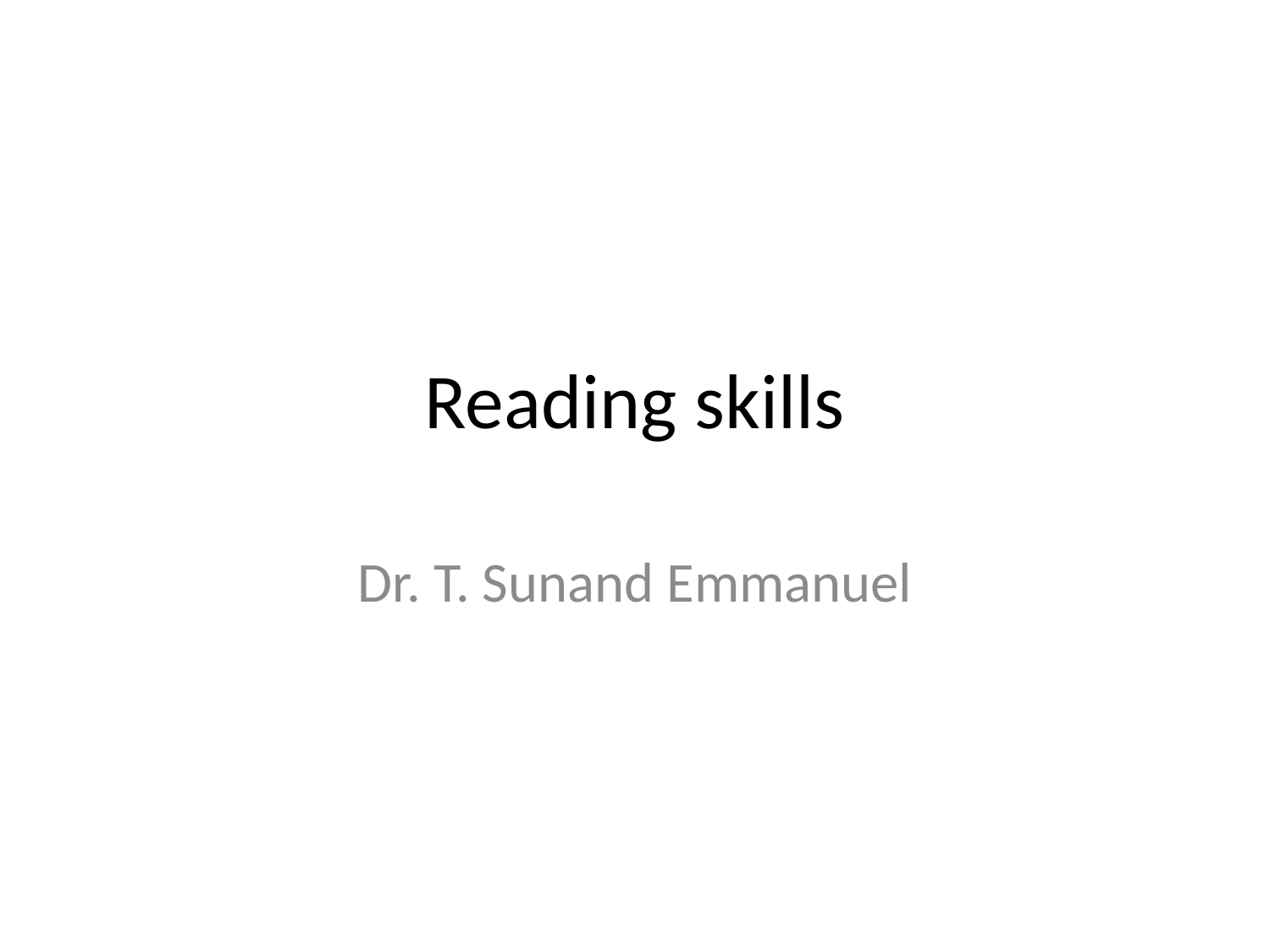

# Reading skills
Dr. T. Sunand Emmanuel